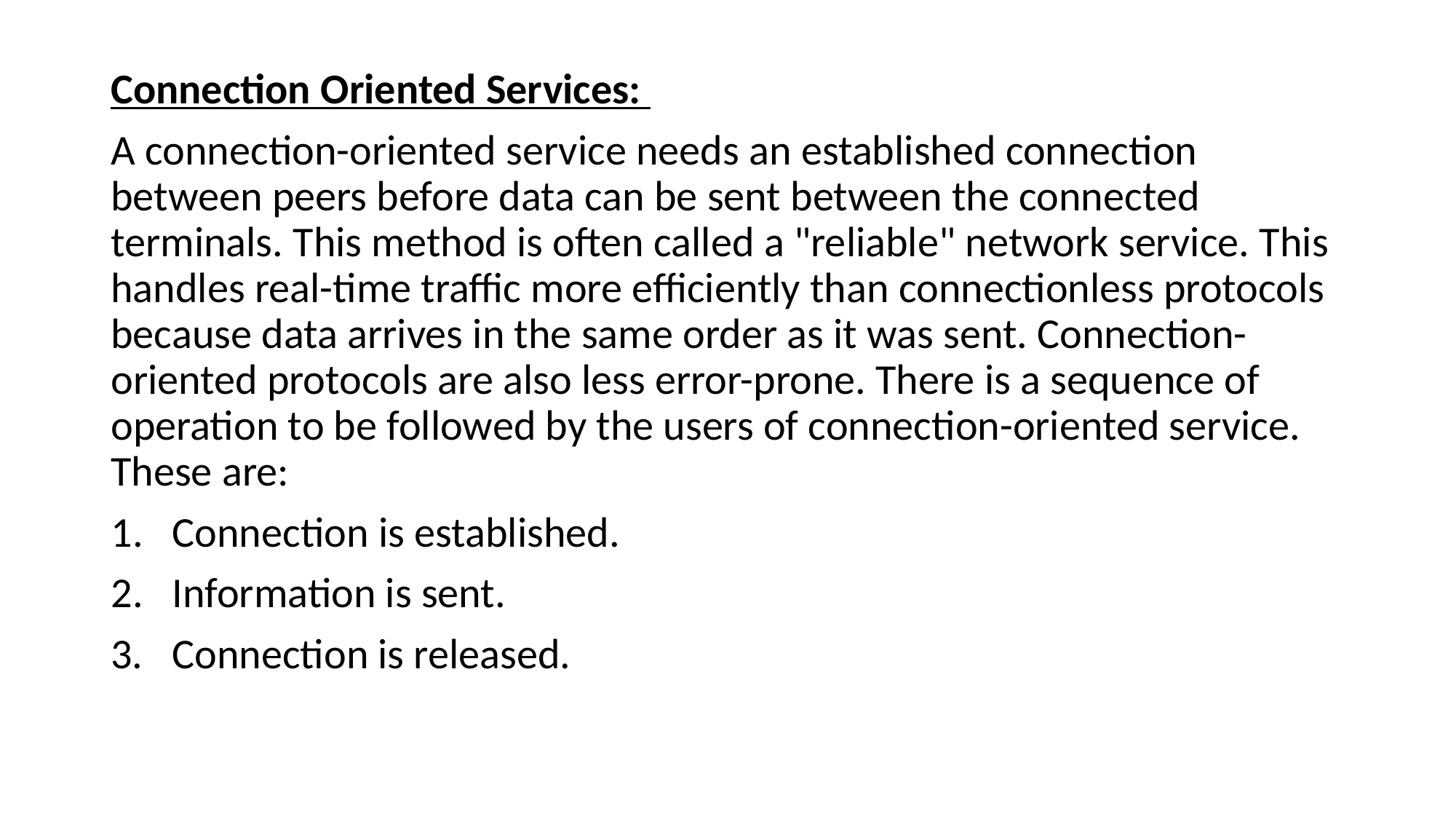

Connection Oriented Services:
A connection-oriented service needs an established connection between peers before data can be sent between the connected terminals. This method is often called a "reliable" network service. This handles real-time traffic more efficiently than connectionless protocols because data arrives in the same order as it was sent. Connection-oriented protocols are also less error-prone. There is a sequence of operation to be followed by the users of connection-oriented service. These are:
Connection is established.
Information is sent.
3.   Connection is released.